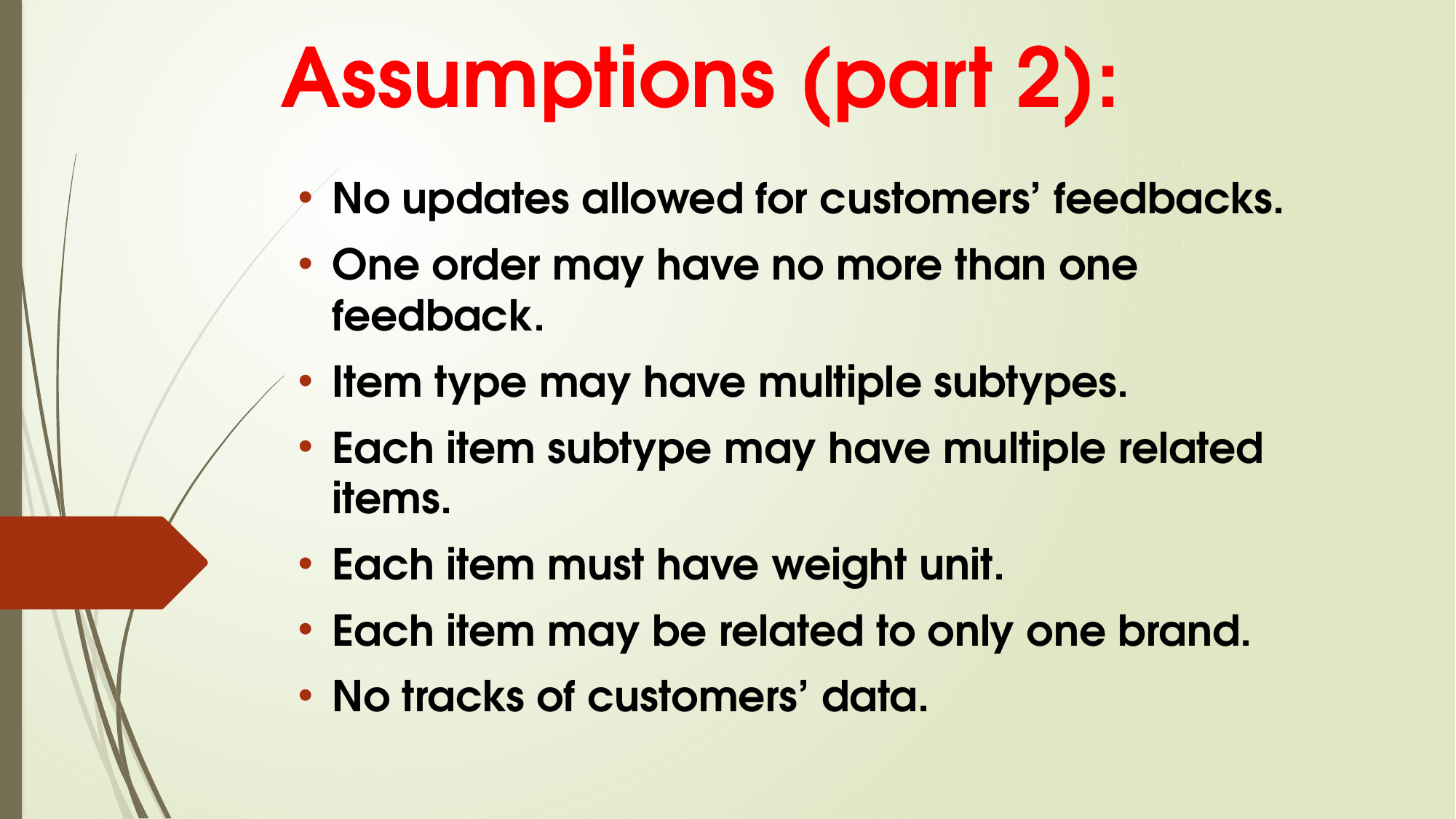

# Assumptions (part 2):
No updates allowed for customers’ feedbacks.
One order may have no more than one feedback.
Item type may have multiple subtypes.
Each item subtype may have multiple related items.
Each item must have weight unit.
Each item may be related to only one brand.
No tracks of customers’ data.